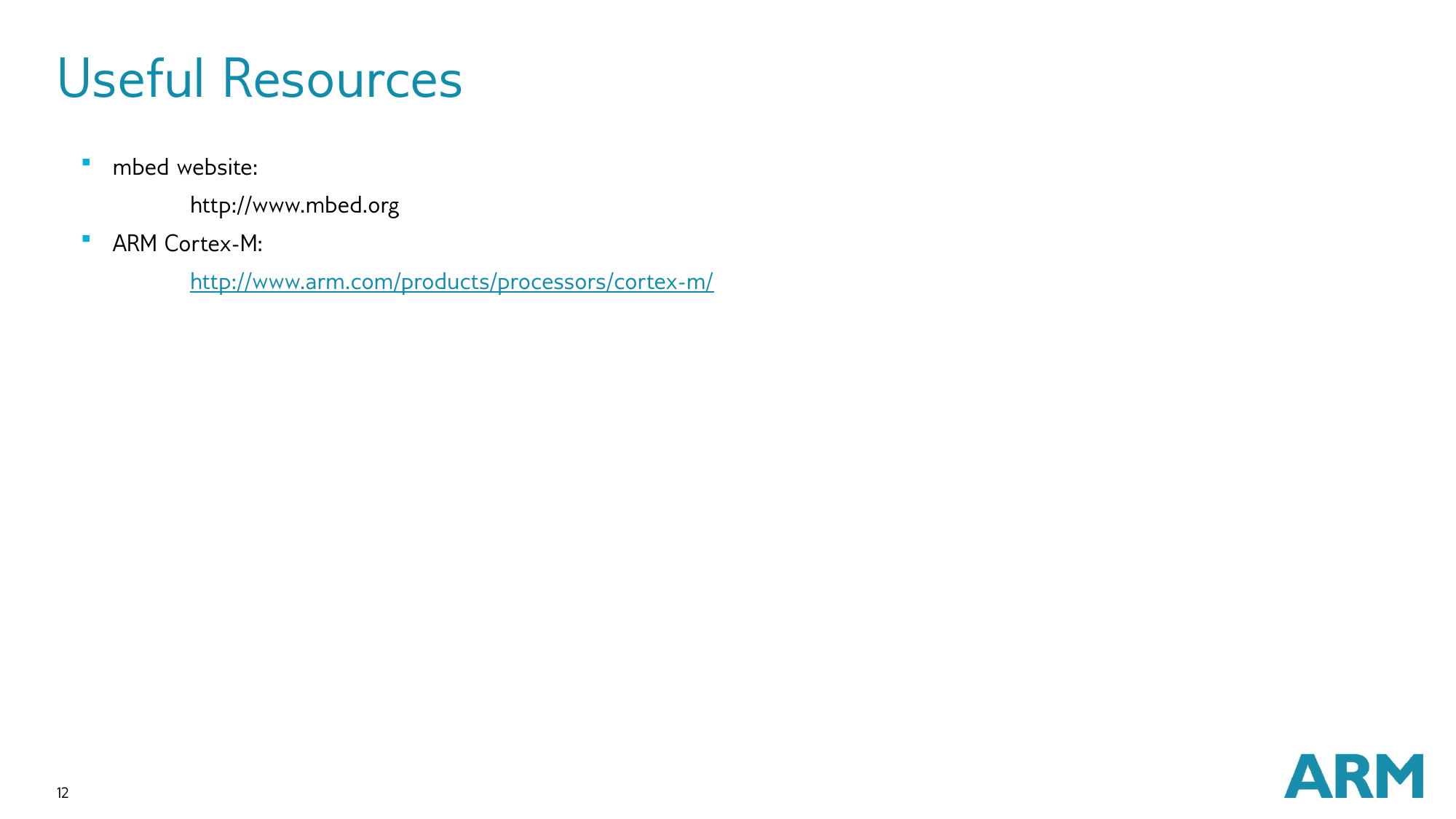

# Useful Resources
mbed website:
	http://www.mbed.org
ARM Cortex-M:
	http://www.arm.com/products/processors/cortex-m/